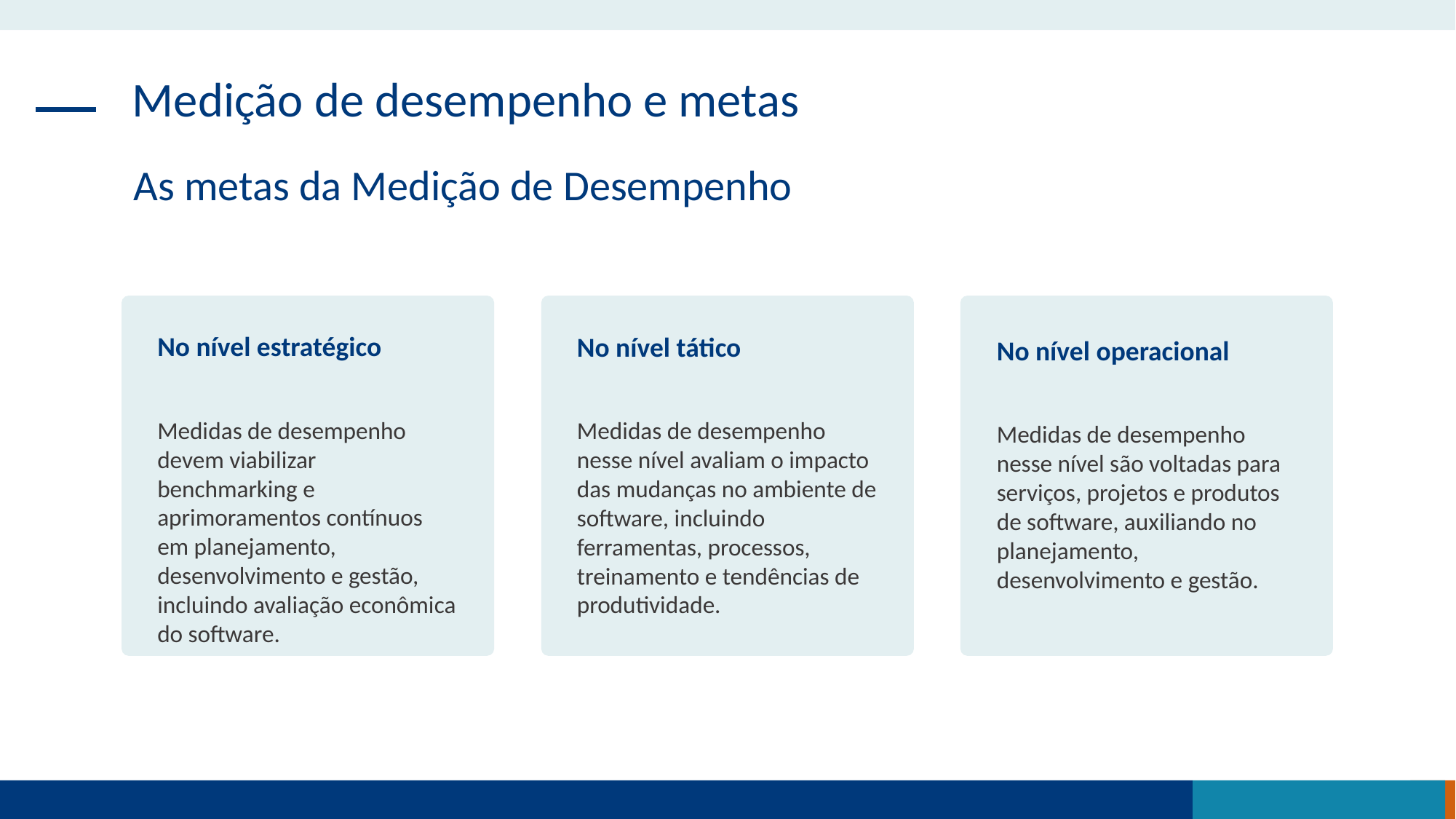

Medição de desempenho e metas

As metas da Medição de Desempenho

No nível estratégico
Medidas de desempenho devem viabilizar benchmarking e aprimoramentos contínuos em planejamento, desenvolvimento e gestão, incluindo avaliação econômica do software.

No nível tático
Medidas de desempenho nesse nível avaliam o impacto das mudanças no ambiente de software, incluindo ferramentas, processos, treinamento e tendências de produtividade.

No nível operacional
Medidas de desempenho nesse nível são voltadas para serviços, projetos e produtos de software, auxiliando no planejamento, desenvolvimento e gestão.